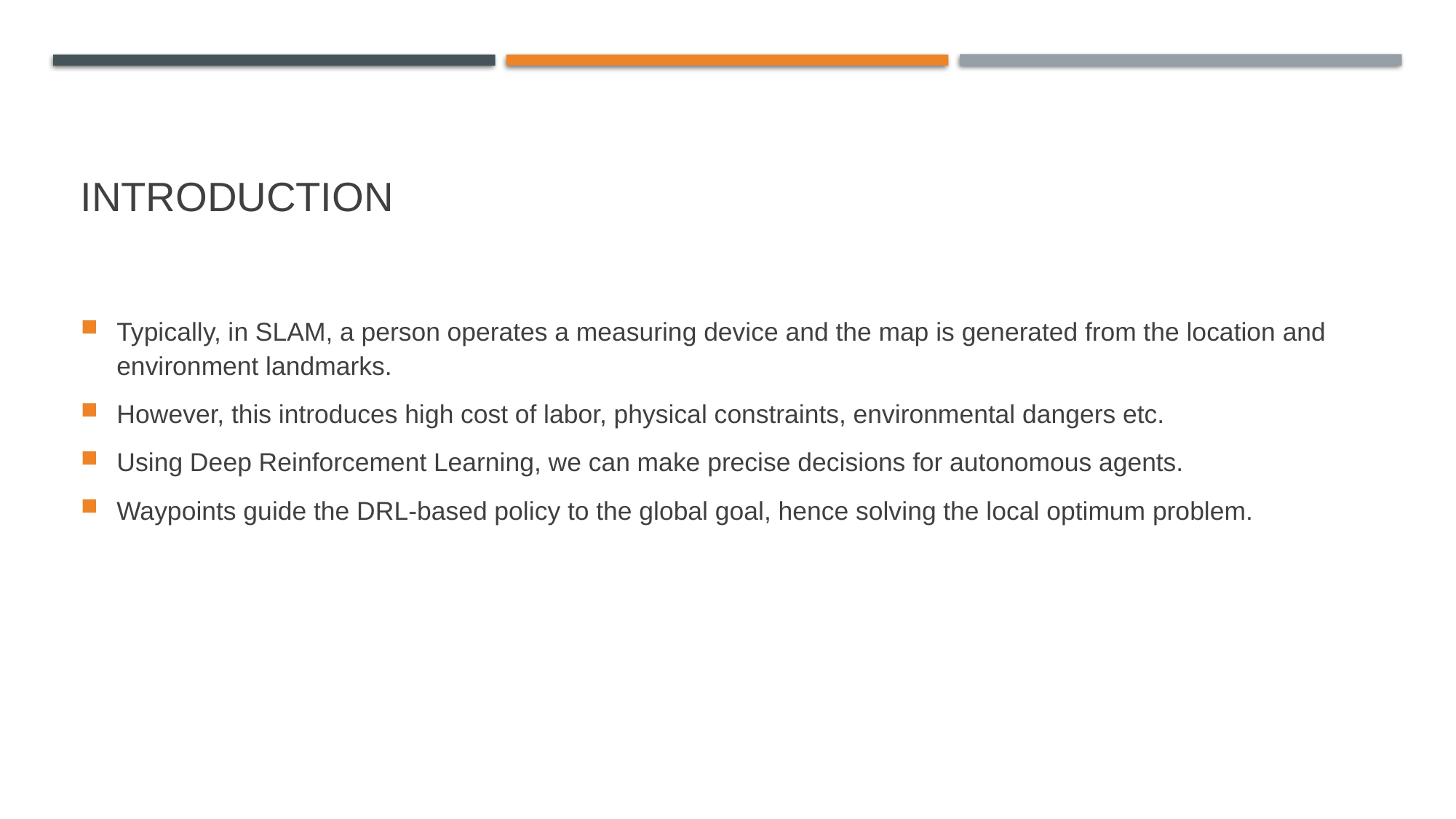

# introduction
Typically, in SLAM, a person operates a measuring device and the map is generated from the location and environment landmarks.
However, this introduces high cost of labor, physical constraints, environmental dangers etc.
Using Deep Reinforcement Learning, we can make precise decisions for autonomous agents.
Waypoints guide the DRL-based policy to the global goal, hence solving the local optimum problem.